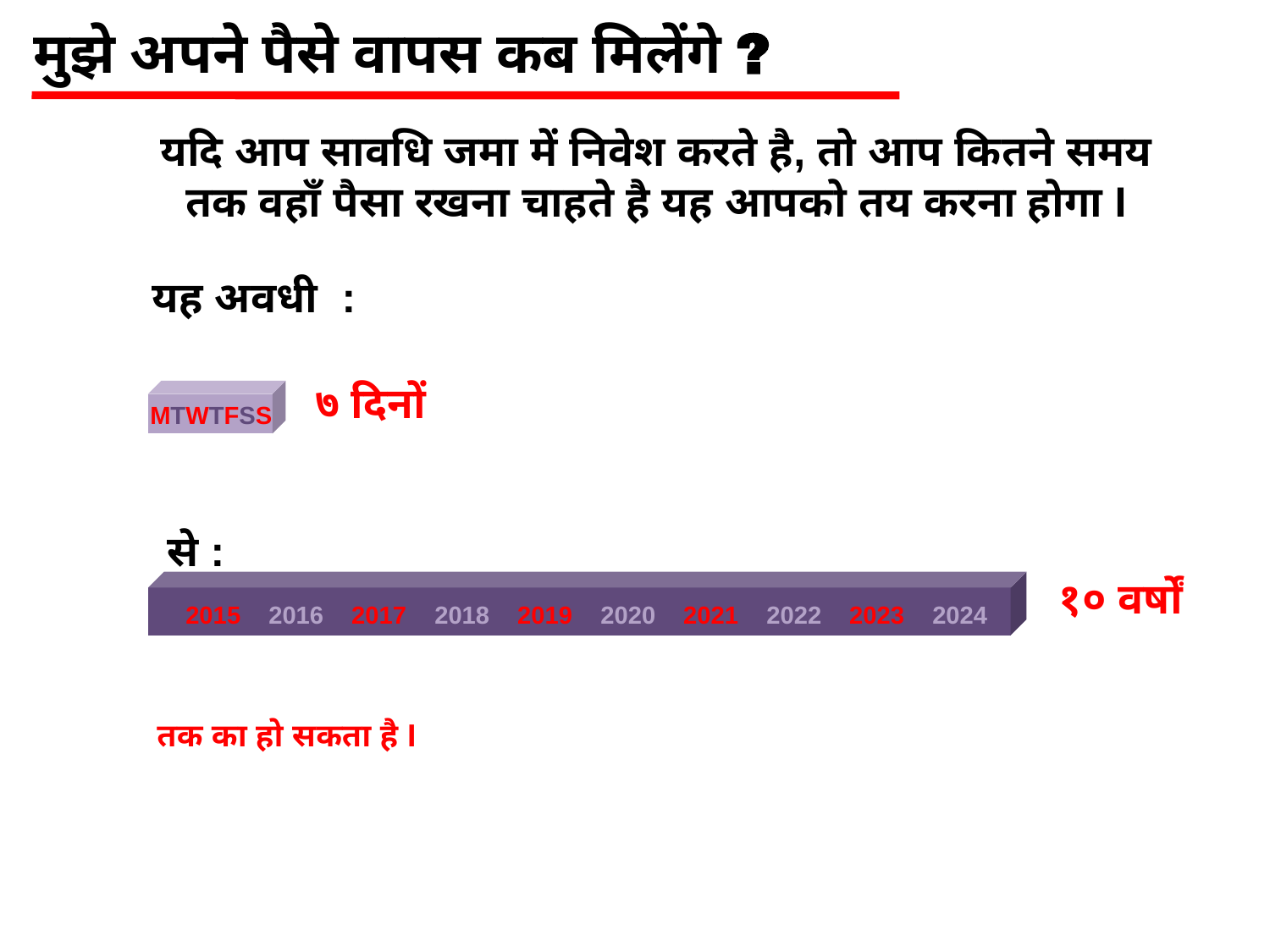

मुझे अपने पैसे वापस कब मिलेंगे ?
यदि आप सावधि जमा में निवेश करते है, तो आप कितने समय तक वहाँ पैसा रखना चाहते है यह आपको तय करना होगा I
यह अवधी  :
७ दिनों

MTWTFSS
से :
१० वर्षों

2015    2016    2017    2018    2019    2020    2021    2022    2023    2024
तक का हो सकता है I